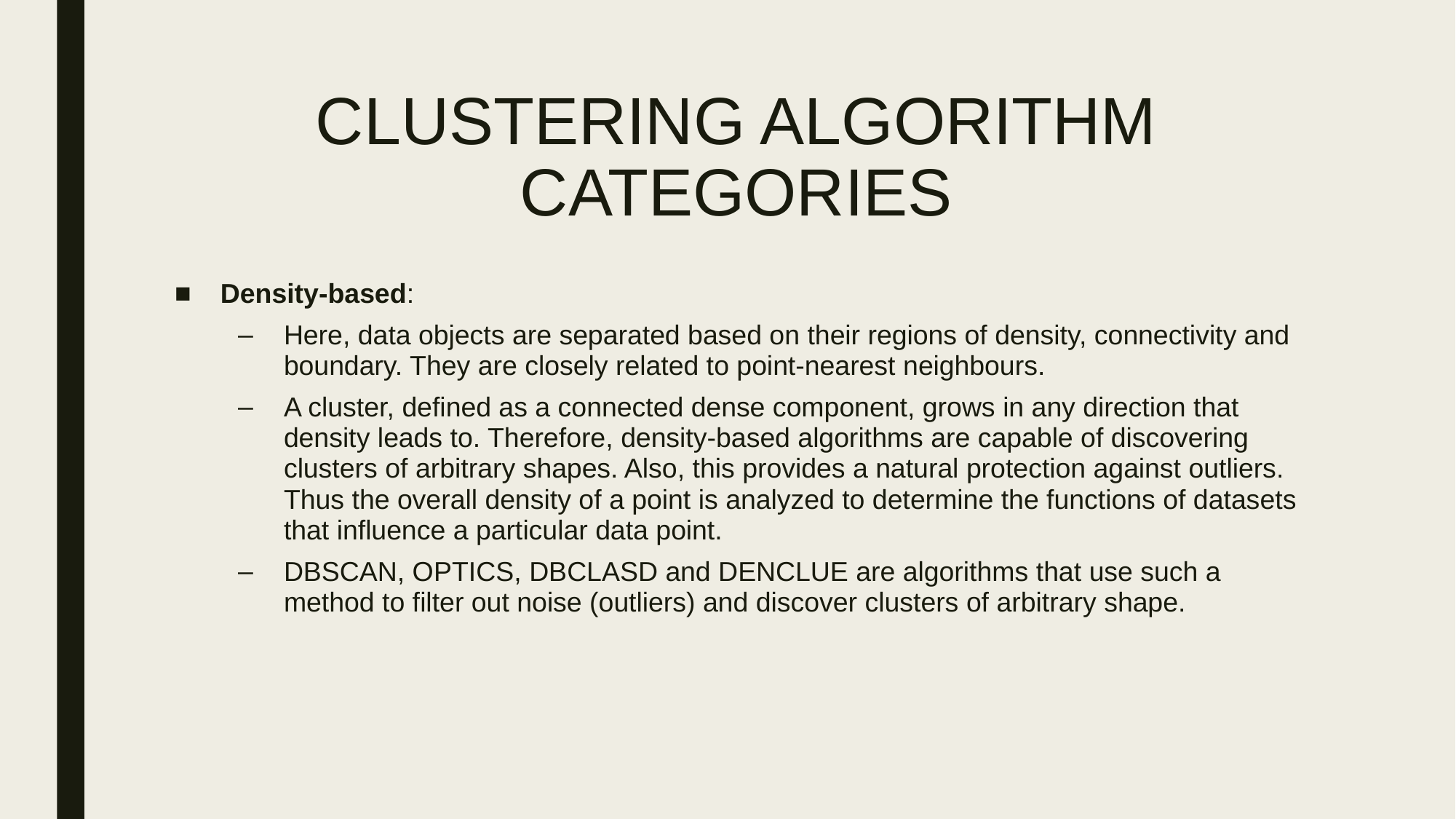

# CLUSTERING ALGORITHM CATEGORIES
Density-based:
Here, data objects are separated based on their regions of density, connectivity and boundary. They are closely related to point-nearest neighbours.
A cluster, defined as a connected dense component, grows in any direction that density leads to. Therefore, density-based algorithms are capable of discovering clusters of arbitrary shapes. Also, this provides a natural protection against outliers. Thus the overall density of a point is analyzed to determine the functions of datasets that influence a particular data point.
DBSCAN, OPTICS, DBCLASD and DENCLUE are algorithms that use such a method to filter out noise (outliers) and discover clusters of arbitrary shape.